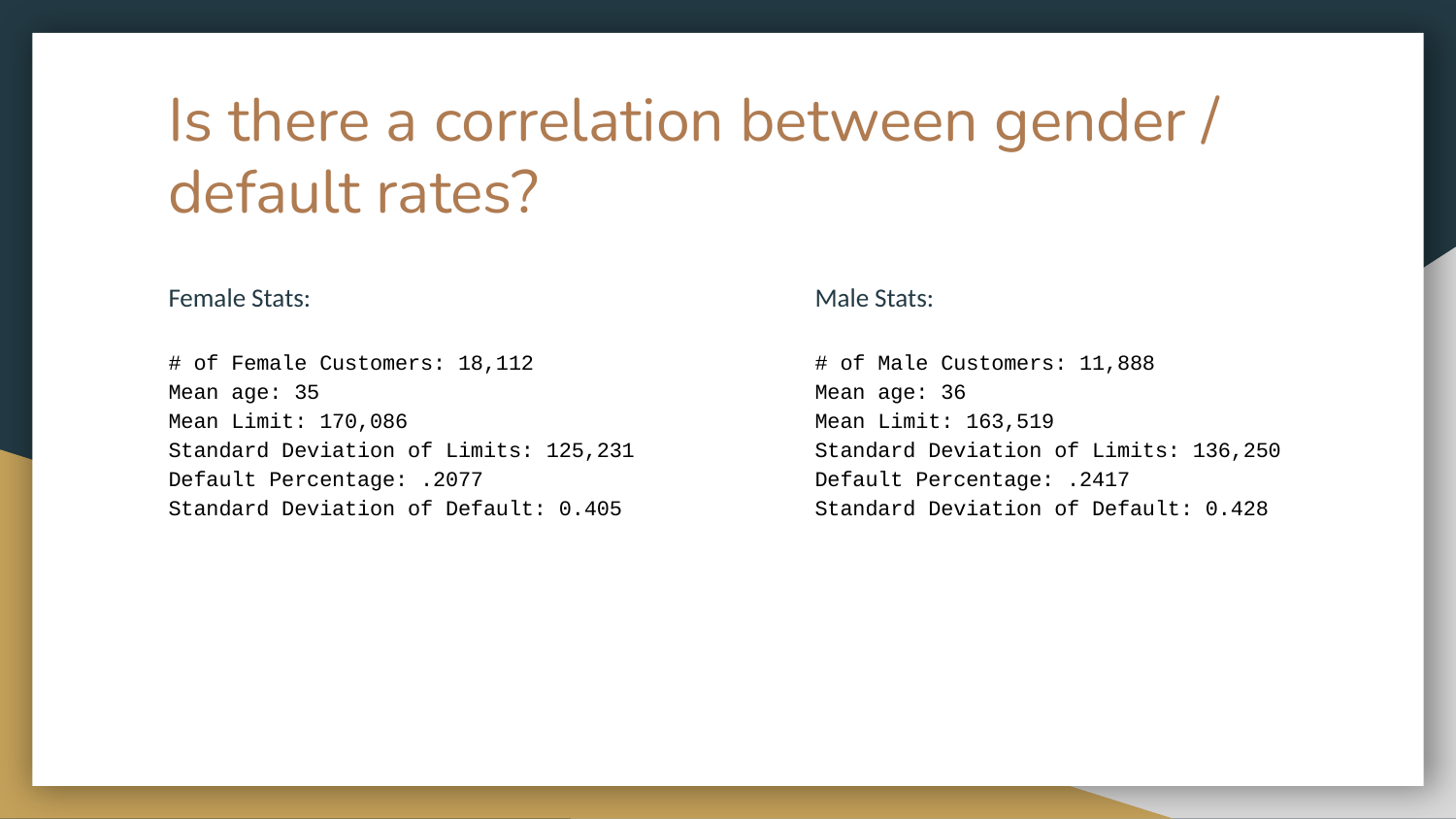

# Is there a correlation between gender / default rates?
Female Stats:
# of Female Customers: 18,112 Mean age: 35 Mean Limit: 170,086 Standard Deviation of Limits: 125,231 Default Percentage: .2077 Standard Deviation of Default: 0.405
Male Stats:
# of Male Customers: 11,888 Mean age: 36 Mean Limit: 163,519 Standard Deviation of Limits: 136,250 Default Percentage: .2417 Standard Deviation of Default: 0.428